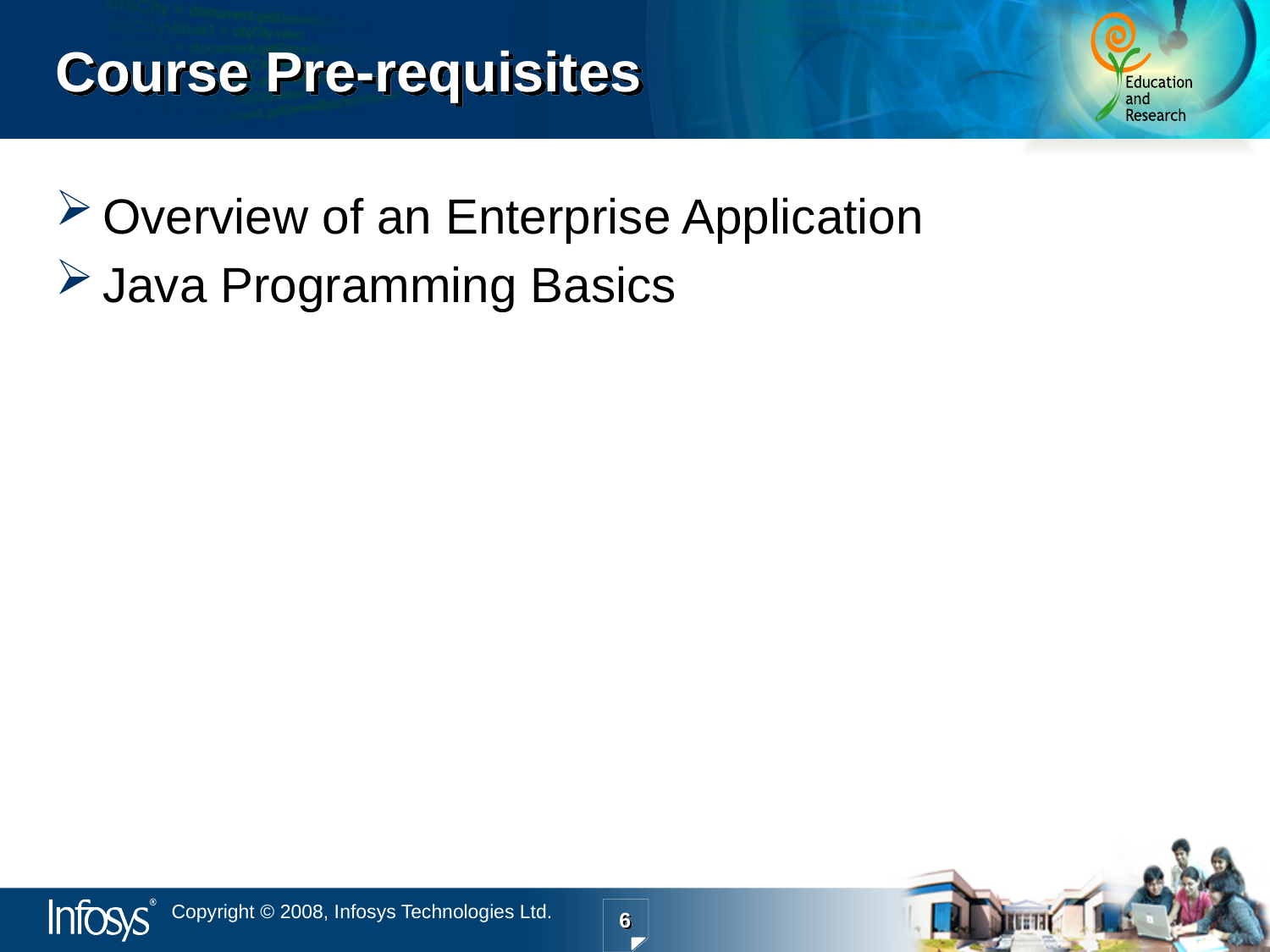

# Course Pre-requisites
Overview of an Enterprise Application
Java Programming Basics

6